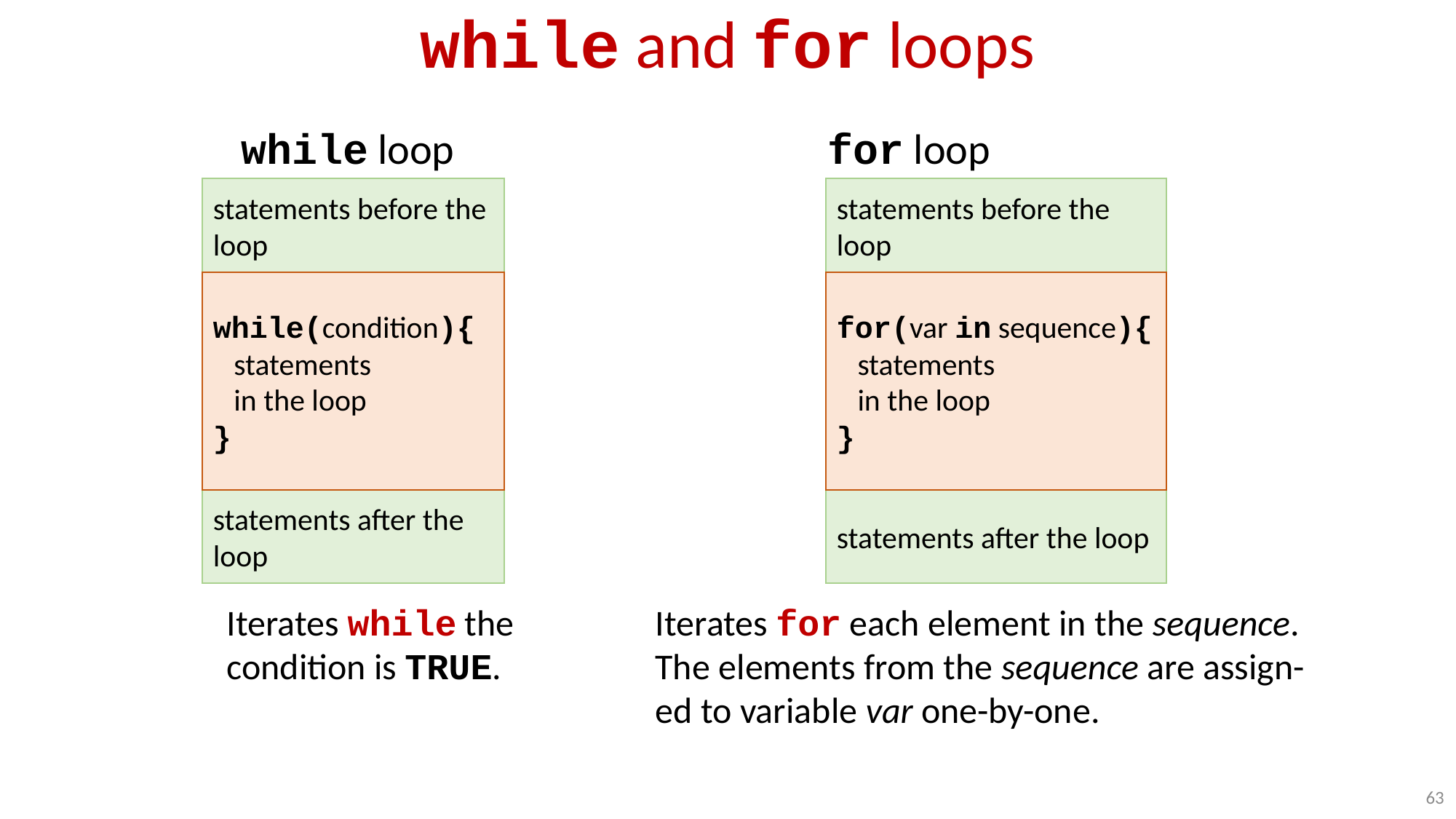

while and for loops
while loop
for loop
statements before the loop
while(condition){
   statements
   in the loop
}
statements after the loop
statements before the loop
for(var in sequence){
   statements
   in the loop
}
statements after the loop
Iterates while the
condition is TRUE.
Iterates for each element in the sequence. The elements from the sequence are assign-ed to variable var one-by-one.
63